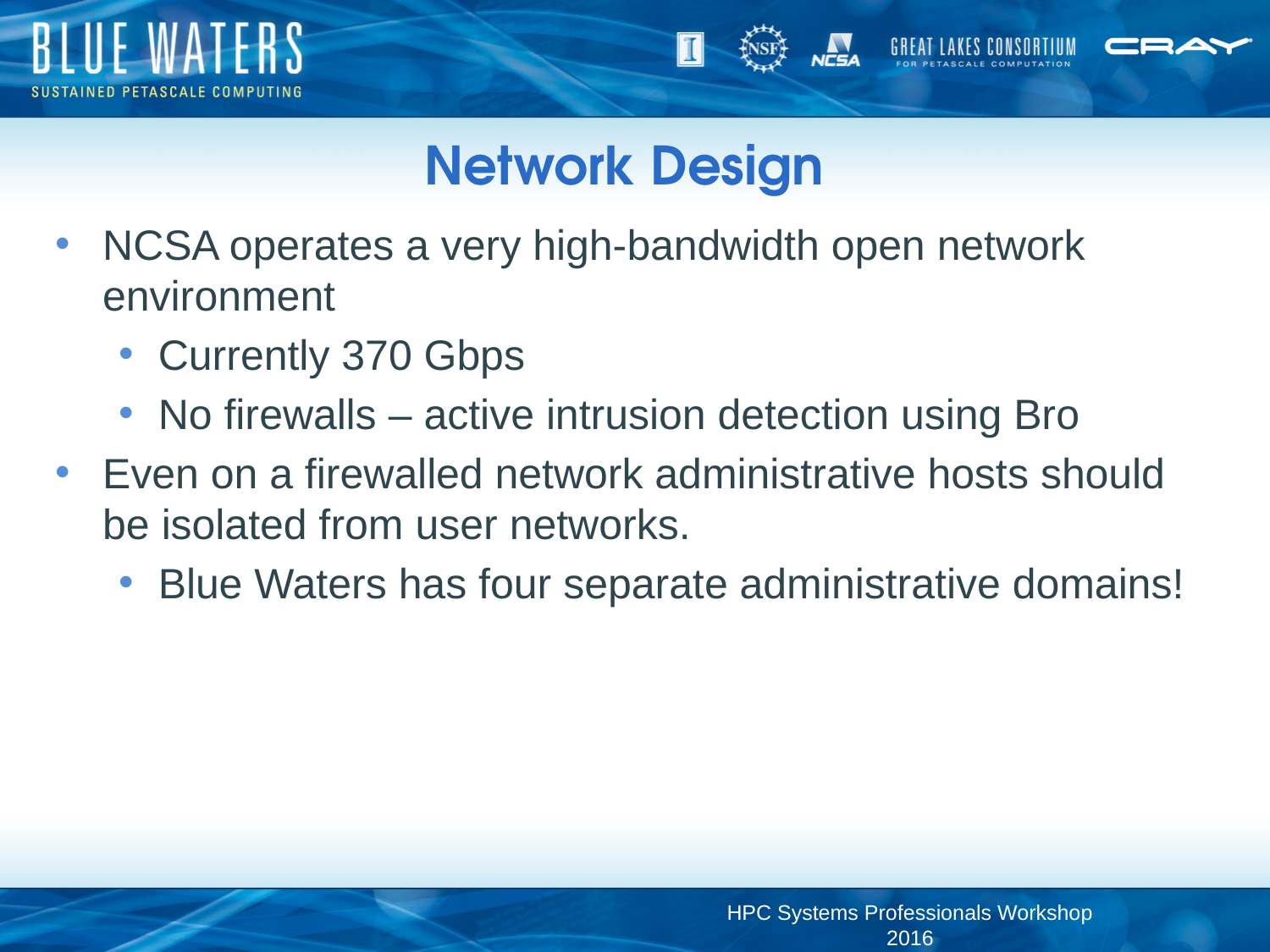

# Network Design
NCSA operates a very high-bandwidth open network environment
Currently 370 Gbps
No firewalls – active intrusion detection using Bro
Even on a firewalled network administrative hosts should be isolated from user networks.
Blue Waters has four separate administrative domains!
HPC Systems Professionals Workshop 2016